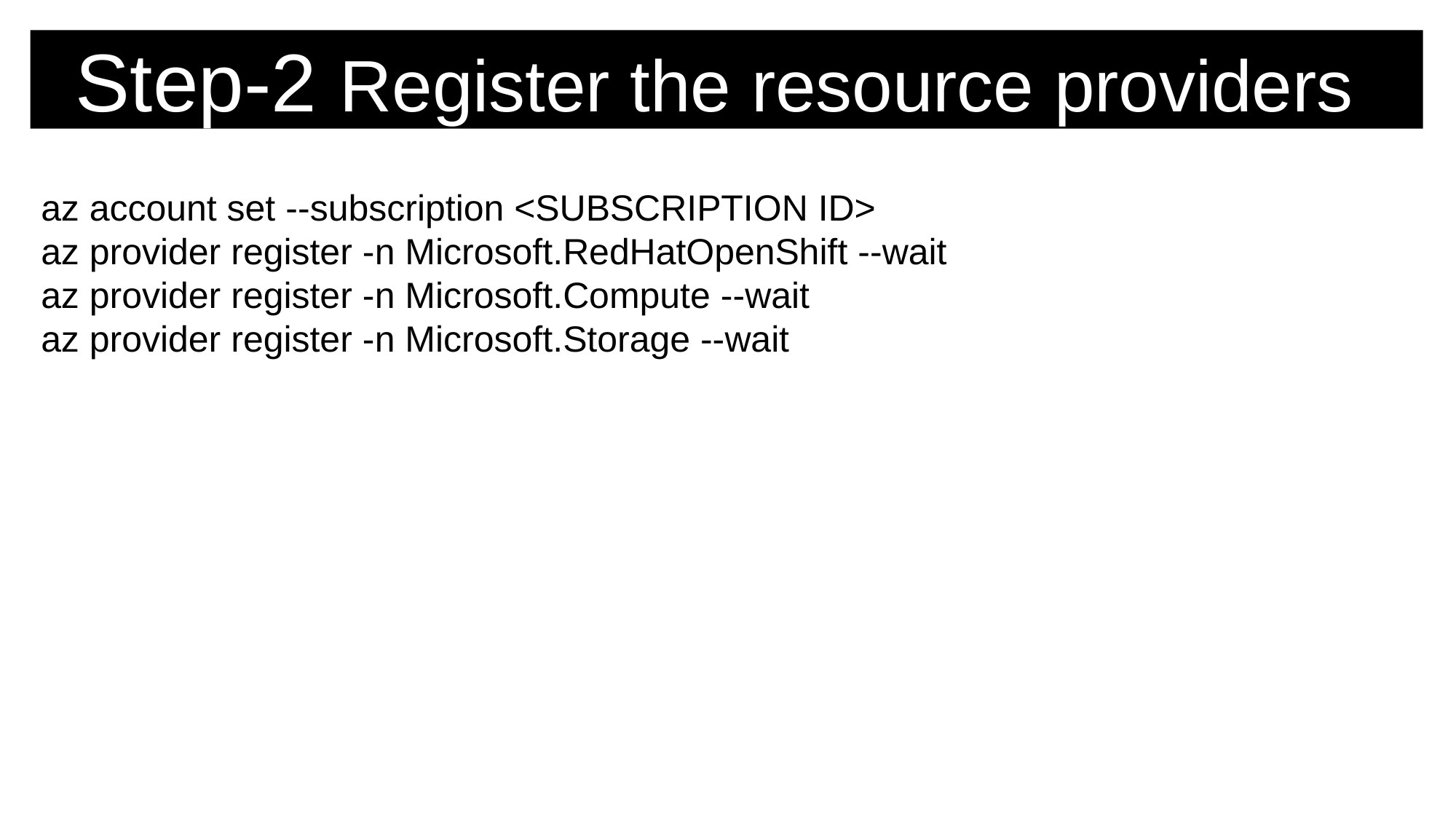

Step-2 Register the resource providers
az account set --subscription <SUBSCRIPTION ID>
az provider register -n Microsoft.RedHatOpenShift --wait
az provider register -n Microsoft.Compute --wait
az provider register -n Microsoft.Storage --wait